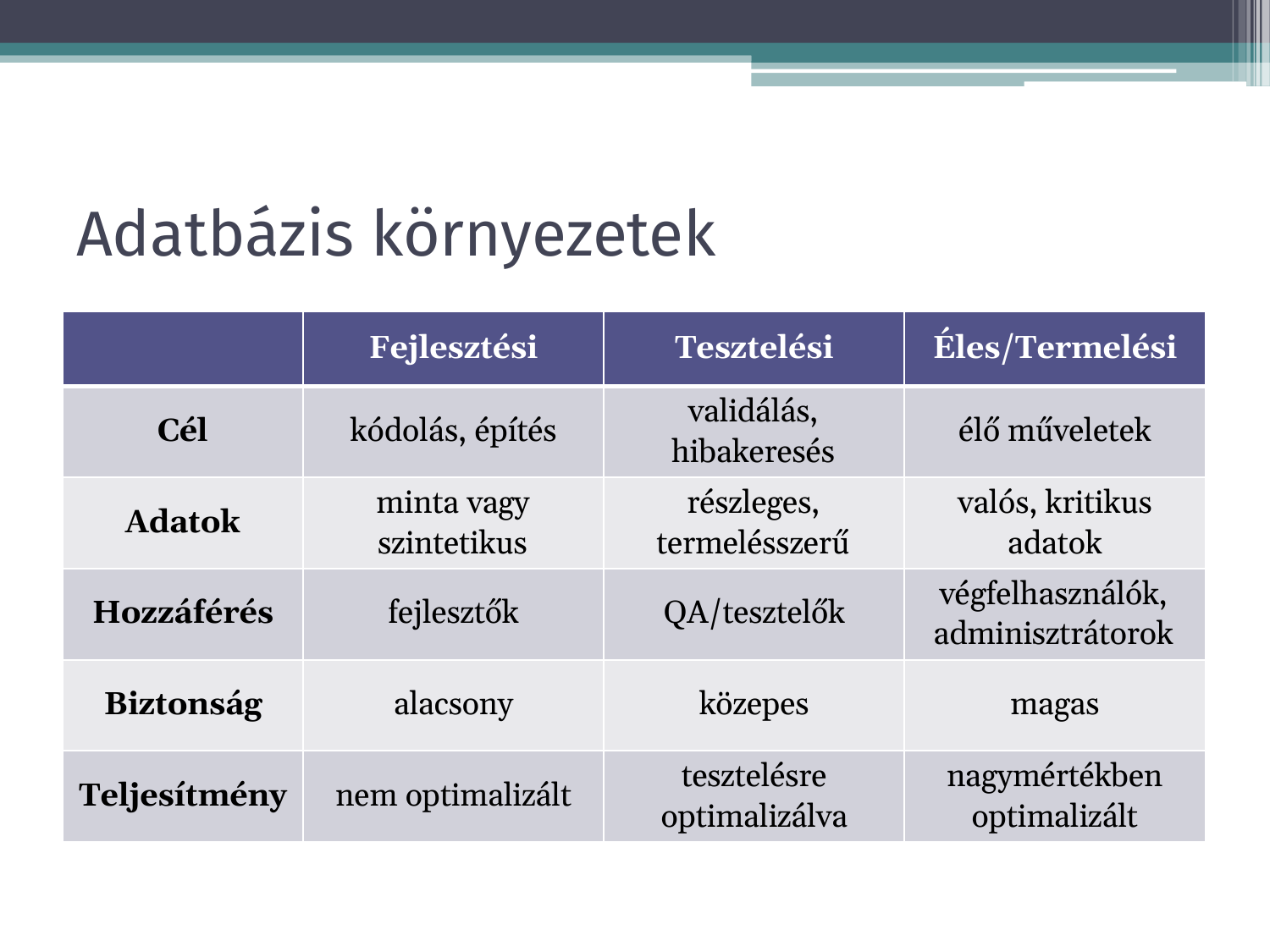

# Adatbázis környezetek
|  | Fejlesztési | Tesztelési | Éles/Termelési |
| --- | --- | --- | --- |
| Cél | kódolás, építés | validálás, hibakeresés | élő műveletek |
| Adatok | minta vagy szintetikus | részleges, termelésszerű | valós, kritikus adatok |
| Hozzáférés | fejlesztők | QA/tesztelők | végfelhasználók, adminisztrátorok |
| Biztonság | alacsony | közepes | magas |
| Teljesítmény | nem optimalizált | tesztelésre optimalizálva | nagymértékben optimalizált |